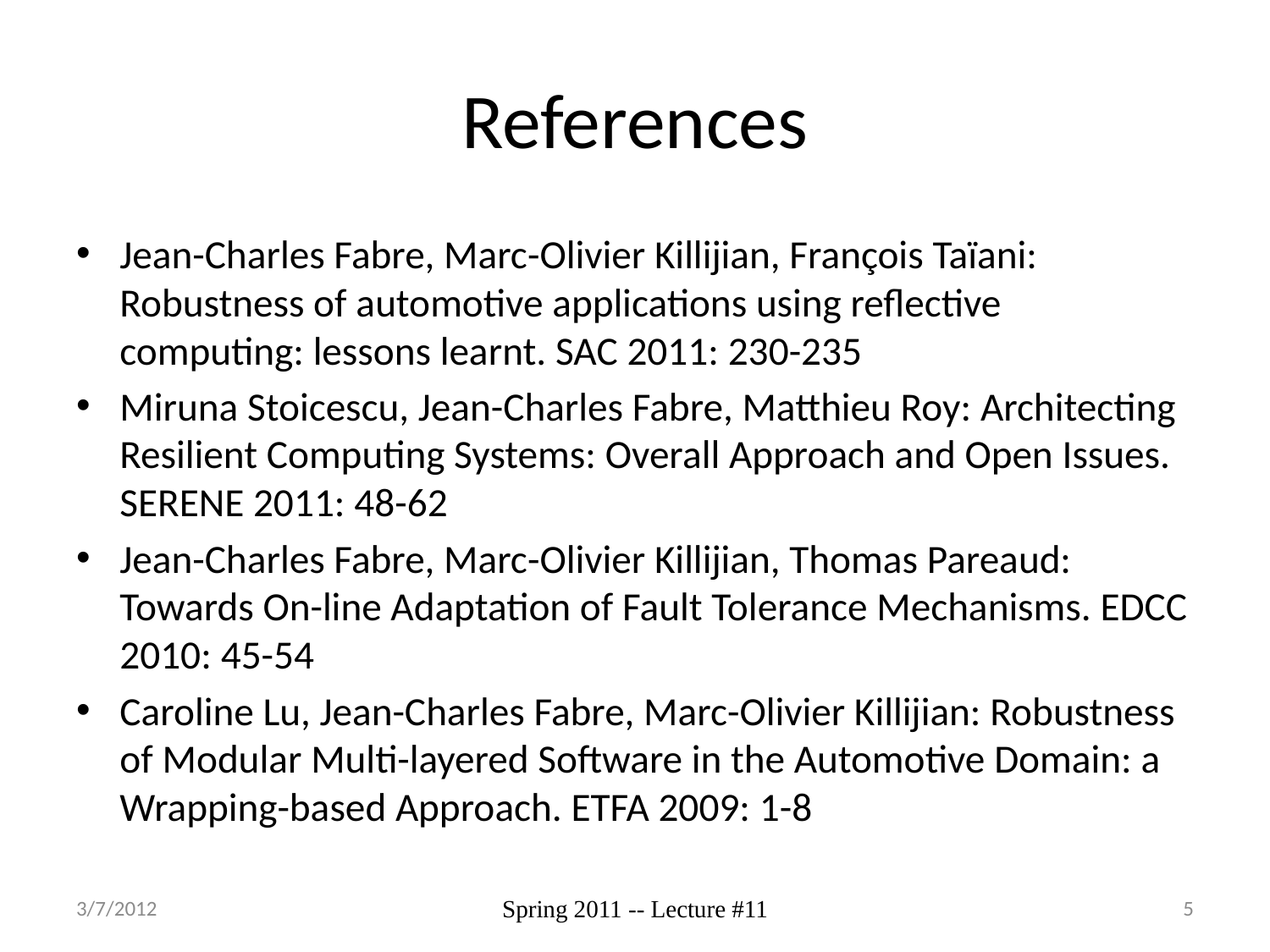

# References
Jean-Charles Fabre, Marc-Olivier Killijian, François Taïani: Robustness of automotive applications using reflective computing: lessons learnt. SAC 2011: 230-235
Miruna Stoicescu, Jean-Charles Fabre, Matthieu Roy: Architecting Resilient Computing Systems: Overall Approach and Open Issues. SERENE 2011: 48-62
Jean-Charles Fabre, Marc-Olivier Killijian, Thomas Pareaud: Towards On-line Adaptation of Fault Tolerance Mechanisms. EDCC 2010: 45-54
Caroline Lu, Jean-Charles Fabre, Marc-Olivier Killijian: Robustness of Modular Multi-layered Software in the Automotive Domain: a Wrapping-based Approach. ETFA 2009: 1-8

3/7/2012
Spring 2011 -- Lecture #11
5